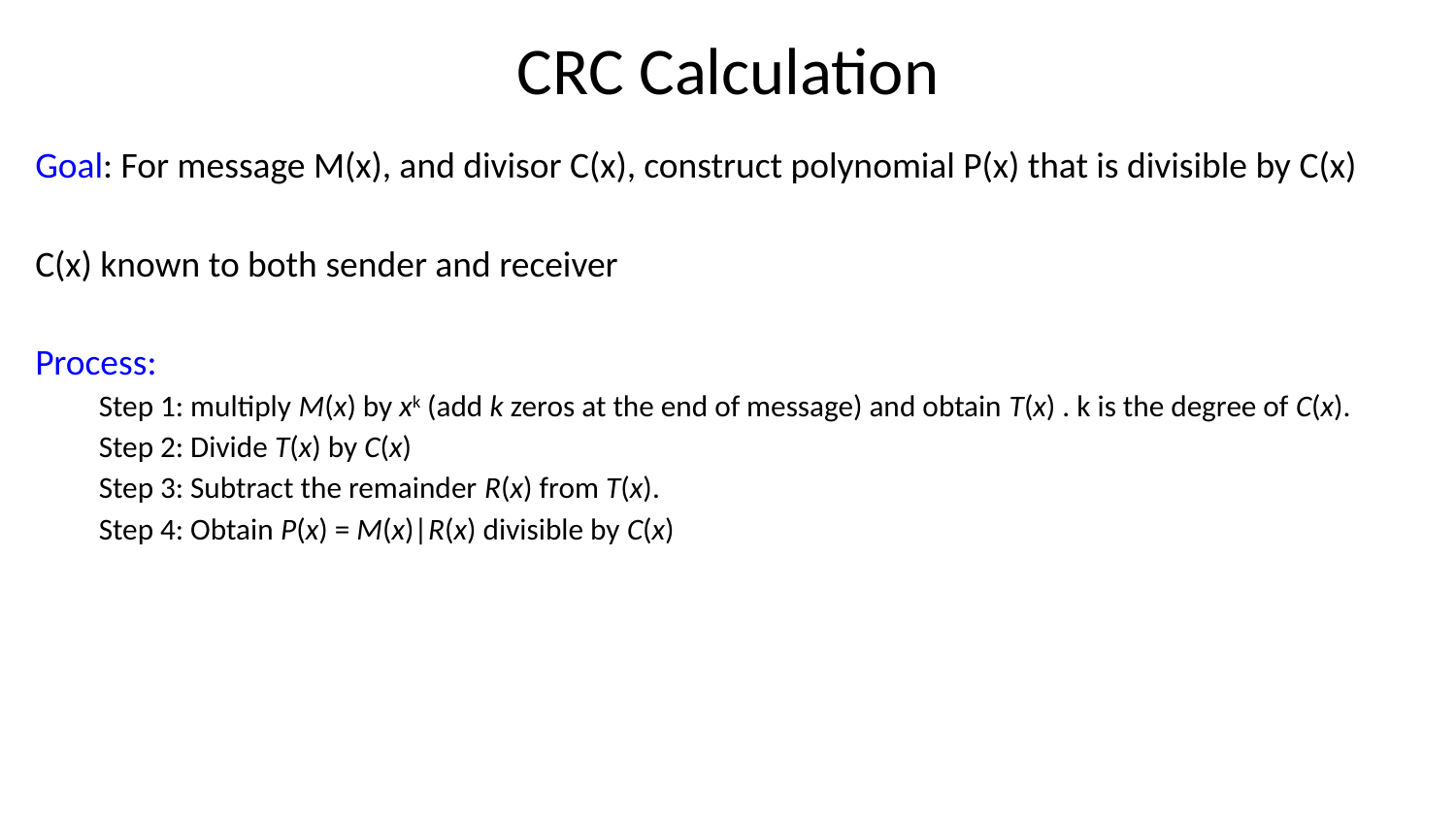

# CRC Calculation
Goal: For message M(x), and divisor C(x), construct polynomial P(x) that is divisible by C(x)

C(x) known to both sender and receiver

Process:
Step 1: multiply M(x) by xk (add k zeros at the end of message) and obtain T(x) . k is the degree of C(x).
Step 2: Divide T(x) by C(x)
Step 3: Subtract the remainder R(x) from T(x).
Step 4: Obtain P(x) = M(x)|R(x) divisible by C(x)
40